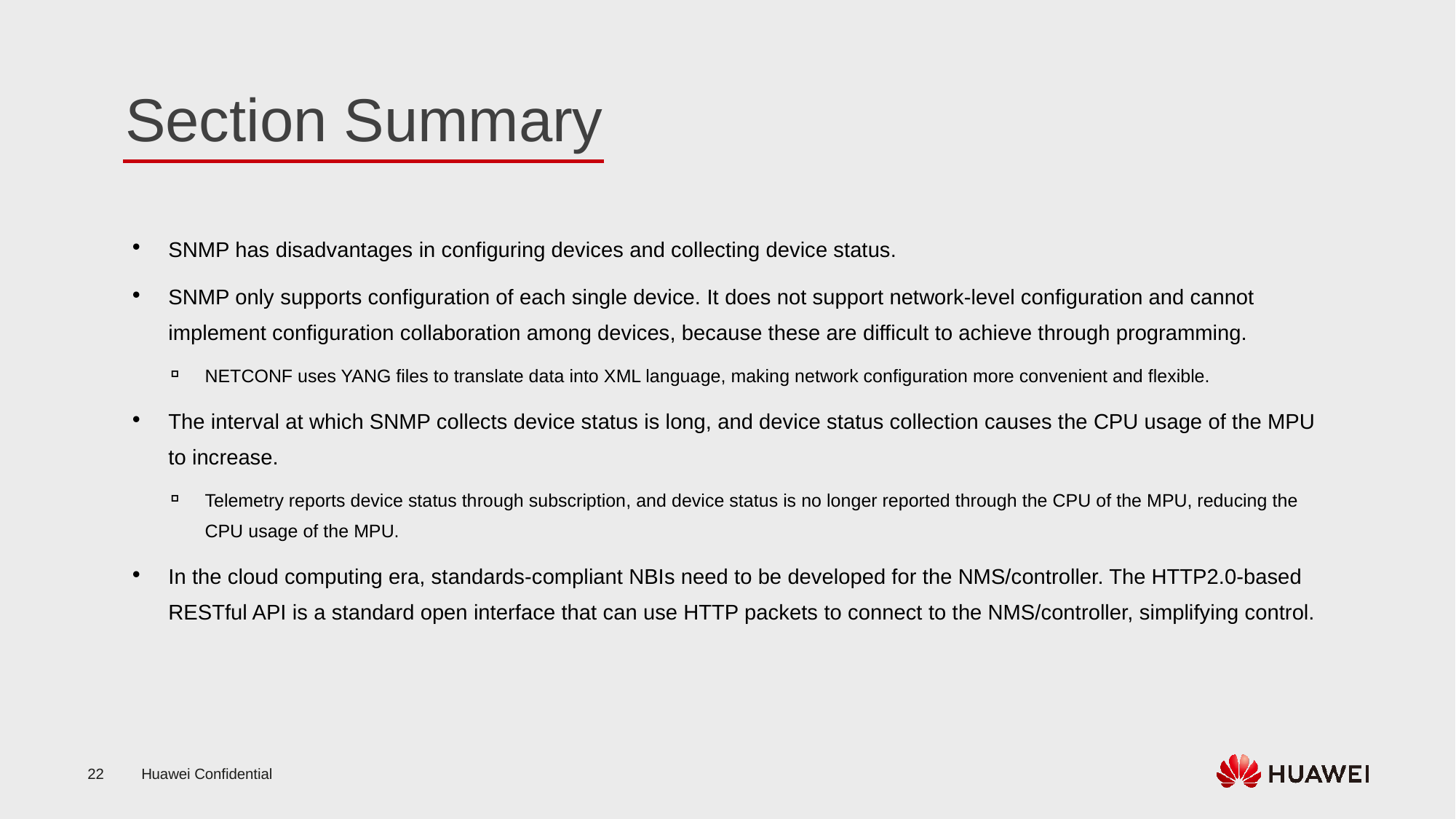

SNMP has disadvantages in configuring devices and collecting device status.
SNMP only supports configuration of each single device. It does not support network-level configuration and cannot implement configuration collaboration among devices, because these are difficult to achieve through programming.
NETCONF uses YANG files to translate data into XML language, making network configuration more convenient and flexible.
The interval at which SNMP collects device status is long, and device status collection causes the CPU usage of the MPU to increase.
Telemetry reports device status through subscription, and device status is no longer reported through the CPU of the MPU, reducing the CPU usage of the MPU.
In the cloud computing era, standards-compliant NBIs need to be developed for the NMS/controller. The HTTP2.0-based RESTful API is a standard open interface that can use HTTP packets to connect to the NMS/controller, simplifying control.